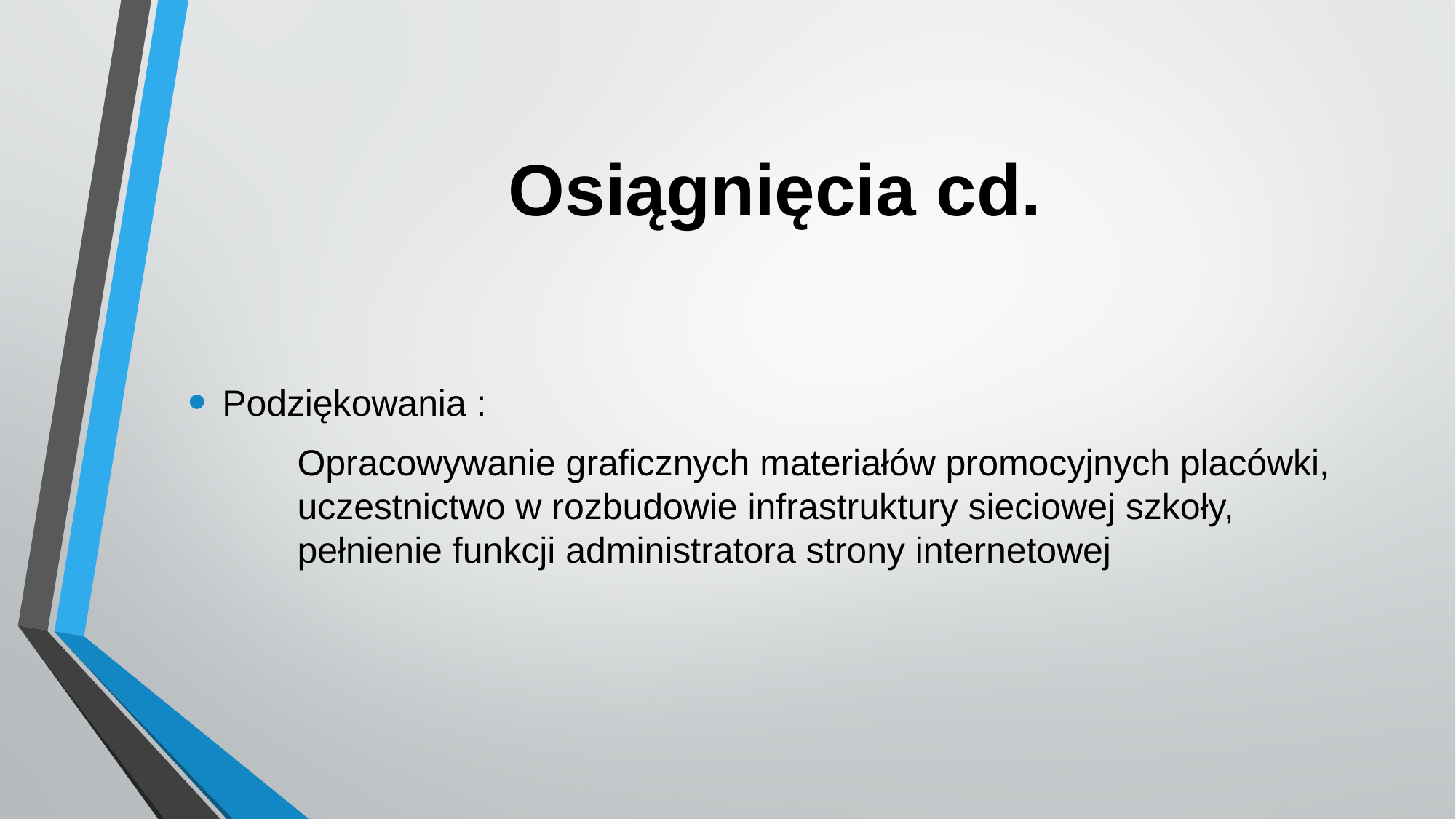

# Osiągnięcia cd.
Podziękowania :
	Opracowywanie graficznych materiałów promocyjnych placówki, 	uczestnictwo w rozbudowie infrastruktury sieciowej szkoły, 		pełnienie funkcji administratora strony internetowej